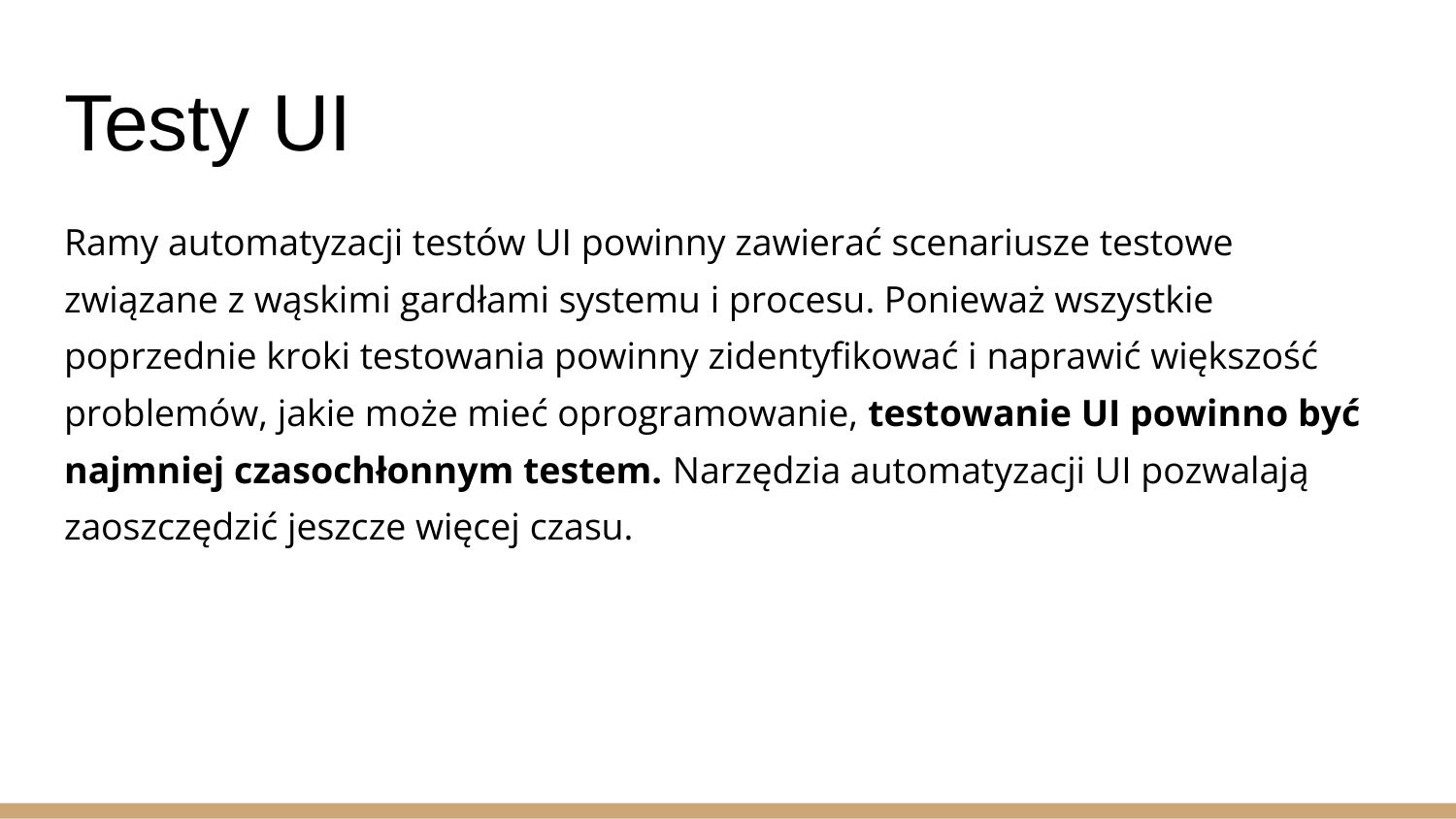

# Testy UI
Ramy automatyzacji testów UI powinny zawierać scenariusze testowe związane z wąskimi gardłami systemu i procesu. Ponieważ wszystkie poprzednie kroki testowania powinny zidentyfikować i naprawić większość problemów, jakie może mieć oprogramowanie, testowanie UI powinno być najmniej czasochłonnym testem. Narzędzia automatyzacji UI pozwalają zaoszczędzić jeszcze więcej czasu.